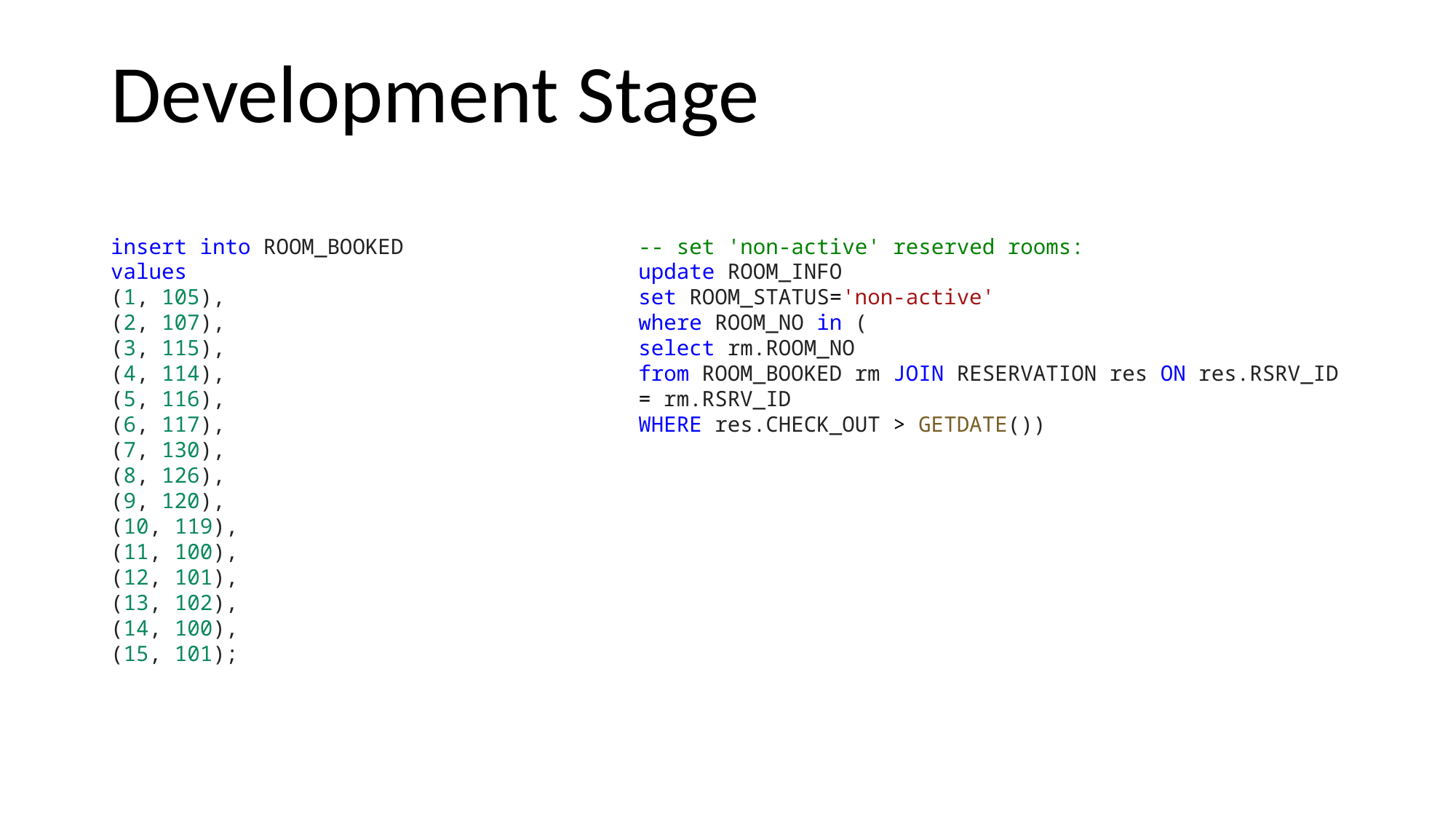

# Development Stage
insert into ROOM_BOOKED values
(1, 105),
(2, 107),
(3, 115),
(4, 114),
(5, 116),
(6, 117),
(7, 130),
(8, 126),
(9, 120),
(10, 119),
(11, 100),
(12, 101),
(13, 102),
(14, 100),
(15, 101);
-- set 'non-active' reserved rooms:
update ROOM_INFO
set ROOM_STATUS='non-active'
where ROOM_NO in (
select rm.ROOM_NO
from ROOM_BOOKED rm JOIN RESERVATION res ON res.RSRV_ID = rm.RSRV_ID
WHERE res.CHECK_OUT > GETDATE())